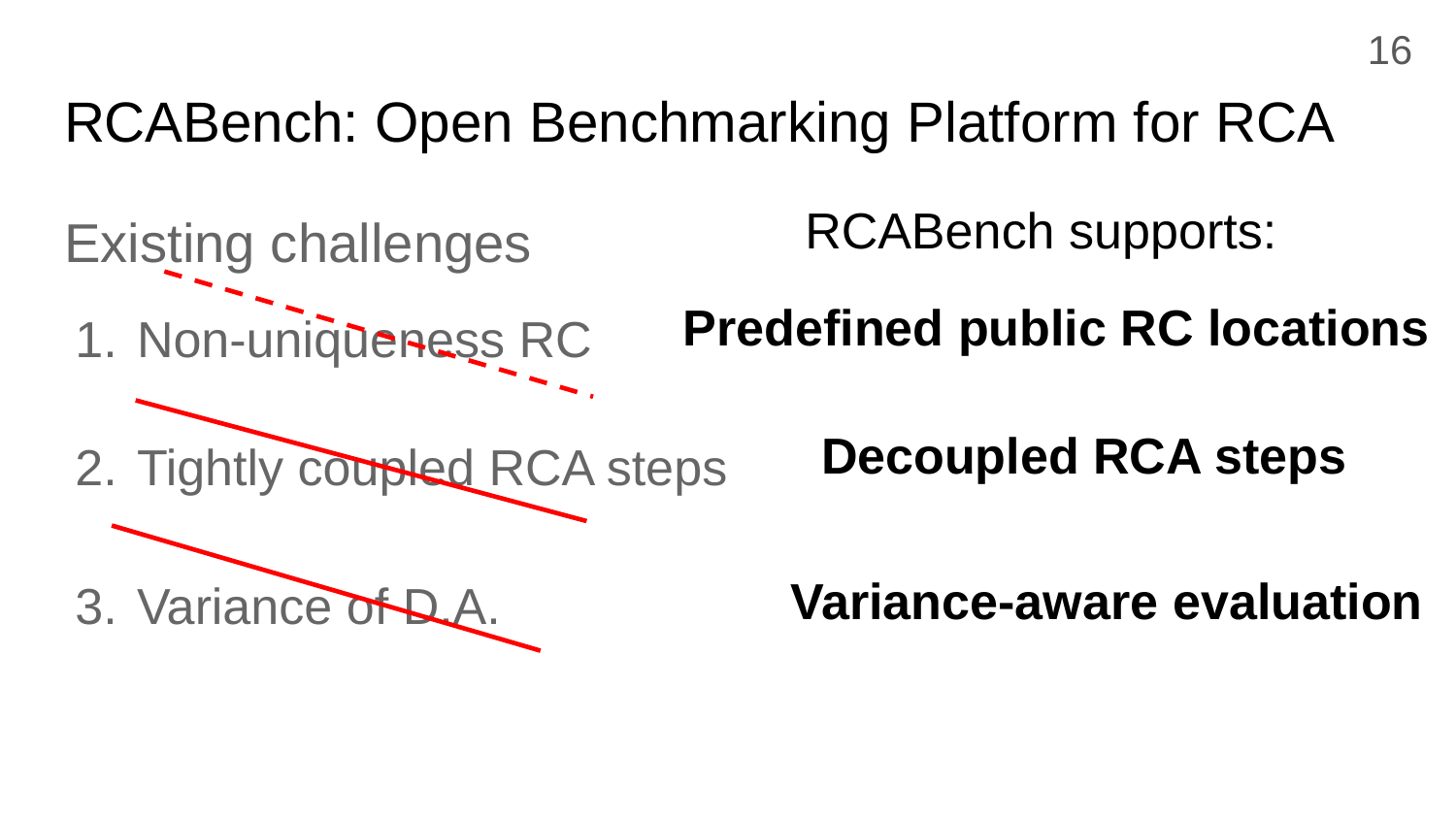

16
# RCABench: Open Benchmarking Platform for RCA
Existing challenges
Non-uniqueness RC
Tightly coupled RCA steps
Variance of D.A.

RCABench supports:
Predefined public RC locations
Decoupled RCA steps
Variance-aware evaluation